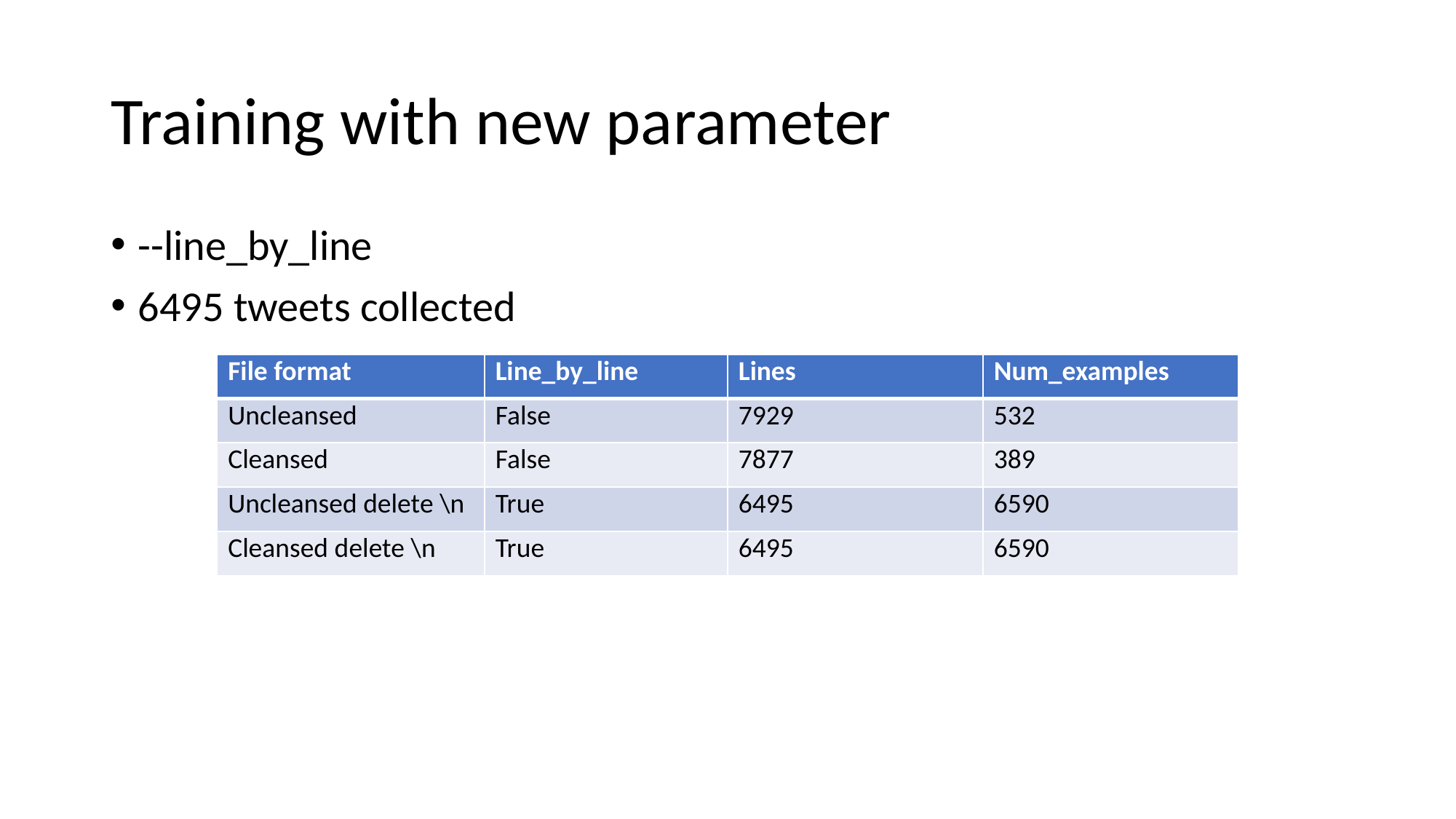

# Training with new parameter
--line_by_line
6495 tweets collected

| File format | Line\_by\_line | Lines | Num\_examples |
| --- | --- | --- | --- |
| Uncleansed | False | 7929 | 532 |
| Cleansed | False | 7877 | 389 |
| Uncleansed delete \n | True | 6495 | 6590 |
| Cleansed delete \n | True | 6495 | 6590 |